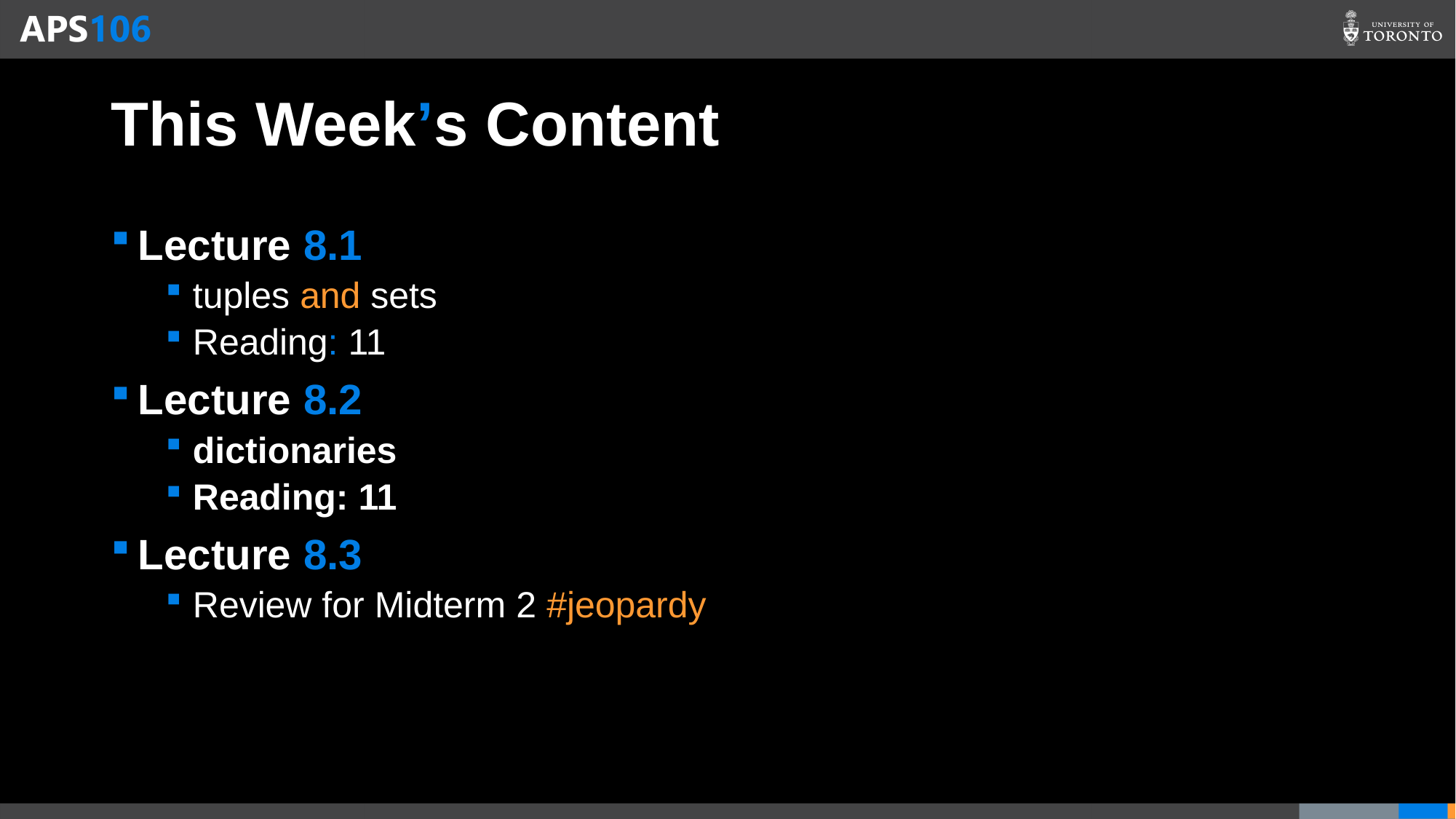

# This Week’s Content
Lecture 8.1
tuples and sets
Reading: 11
Lecture 8.2
dictionaries
Reading: 11
Lecture 8.3
Review for Midterm 2 #jeopardy